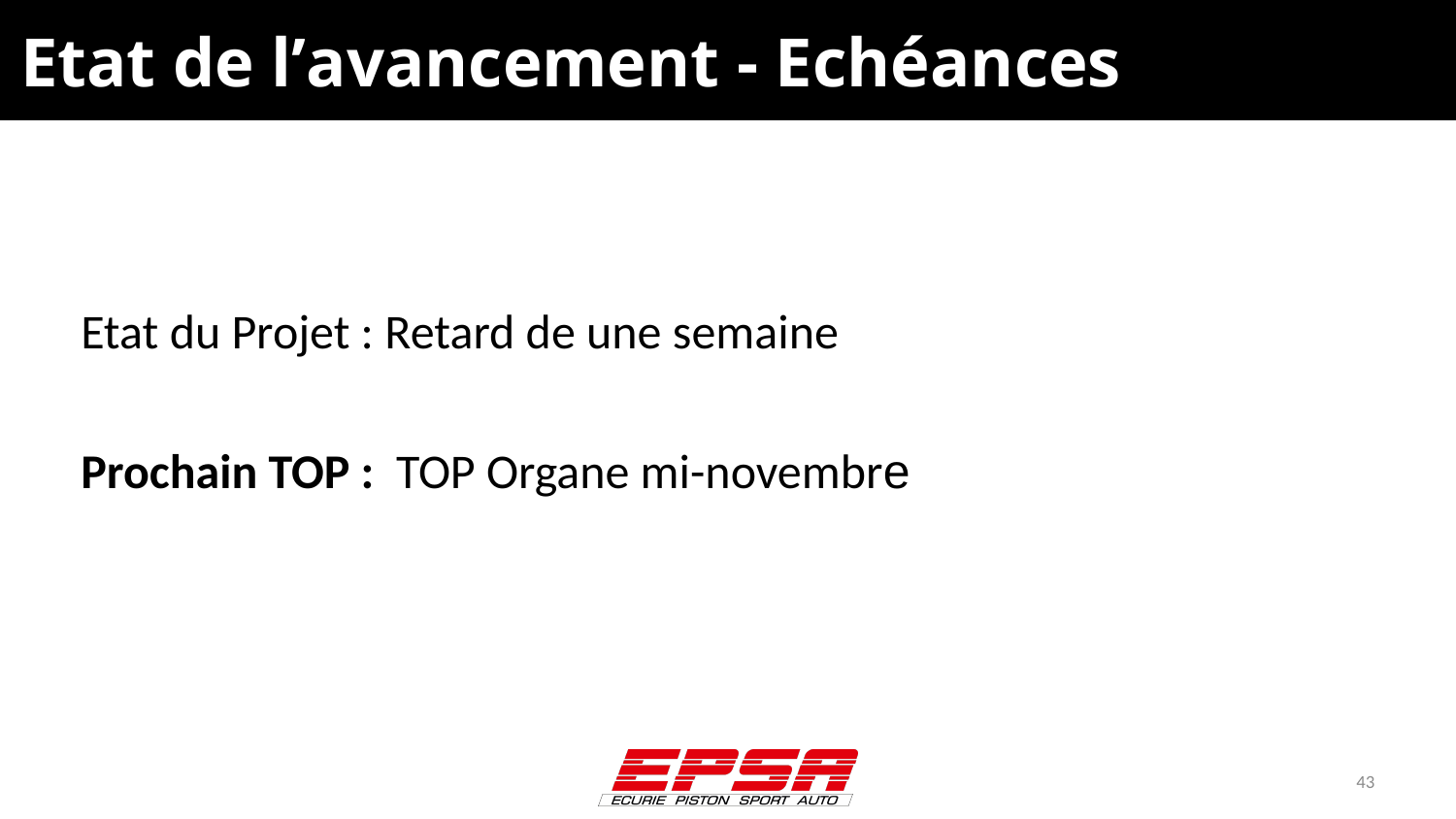

# Etat de l’avancement - Echéances
Etat du Projet : Retard de une semaine

Prochain TOP :  TOP Organe mi-novembre

43